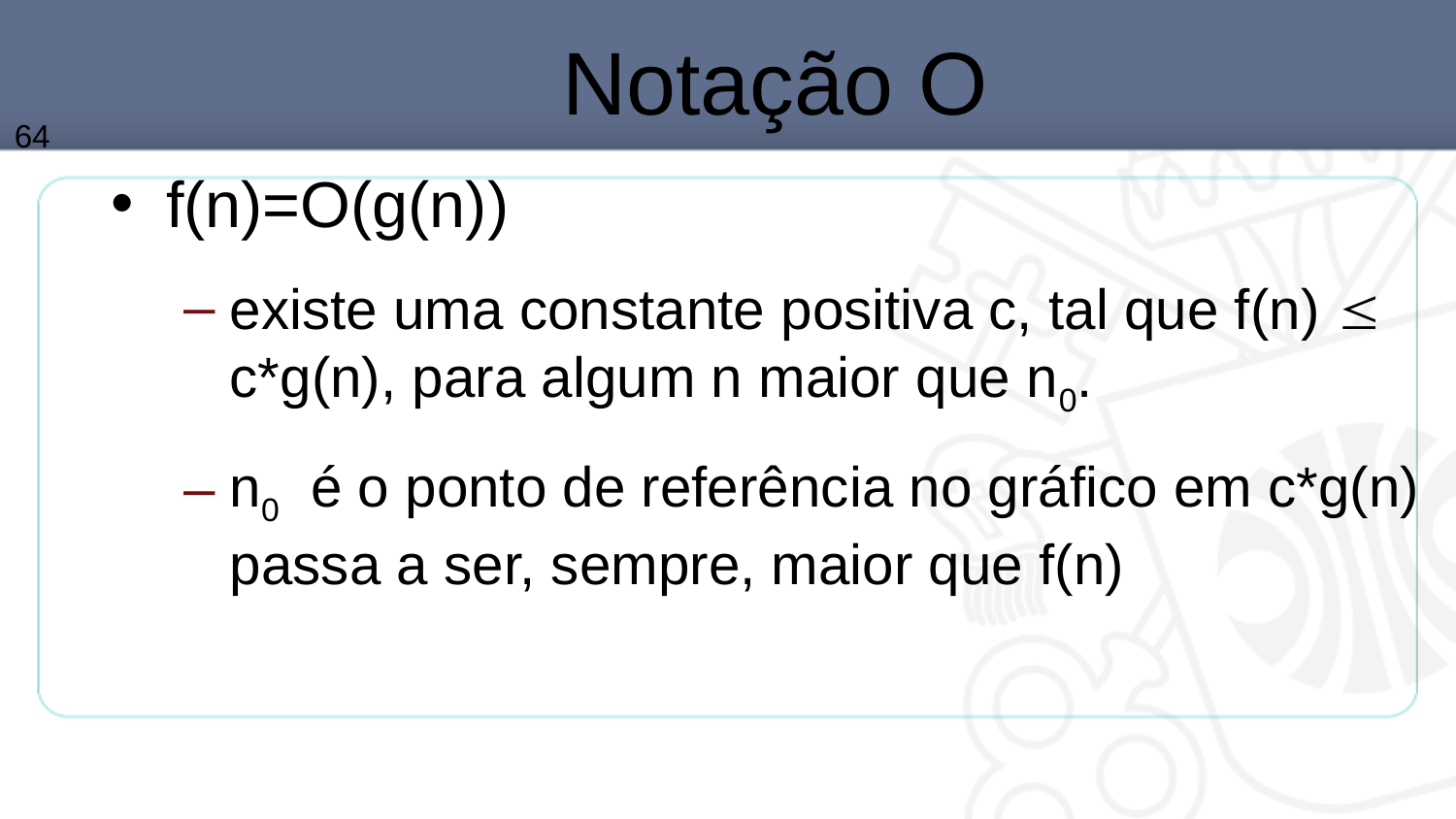

# Notação O
64
f(n)=O(g(n))
existe uma constante positiva c, tal que f(n) ≤ c*g(n), para algum n maior que n0.
n0  é o ponto de referência no gráfico em c*g(n) passa a ser, sempre, maior que f(n)